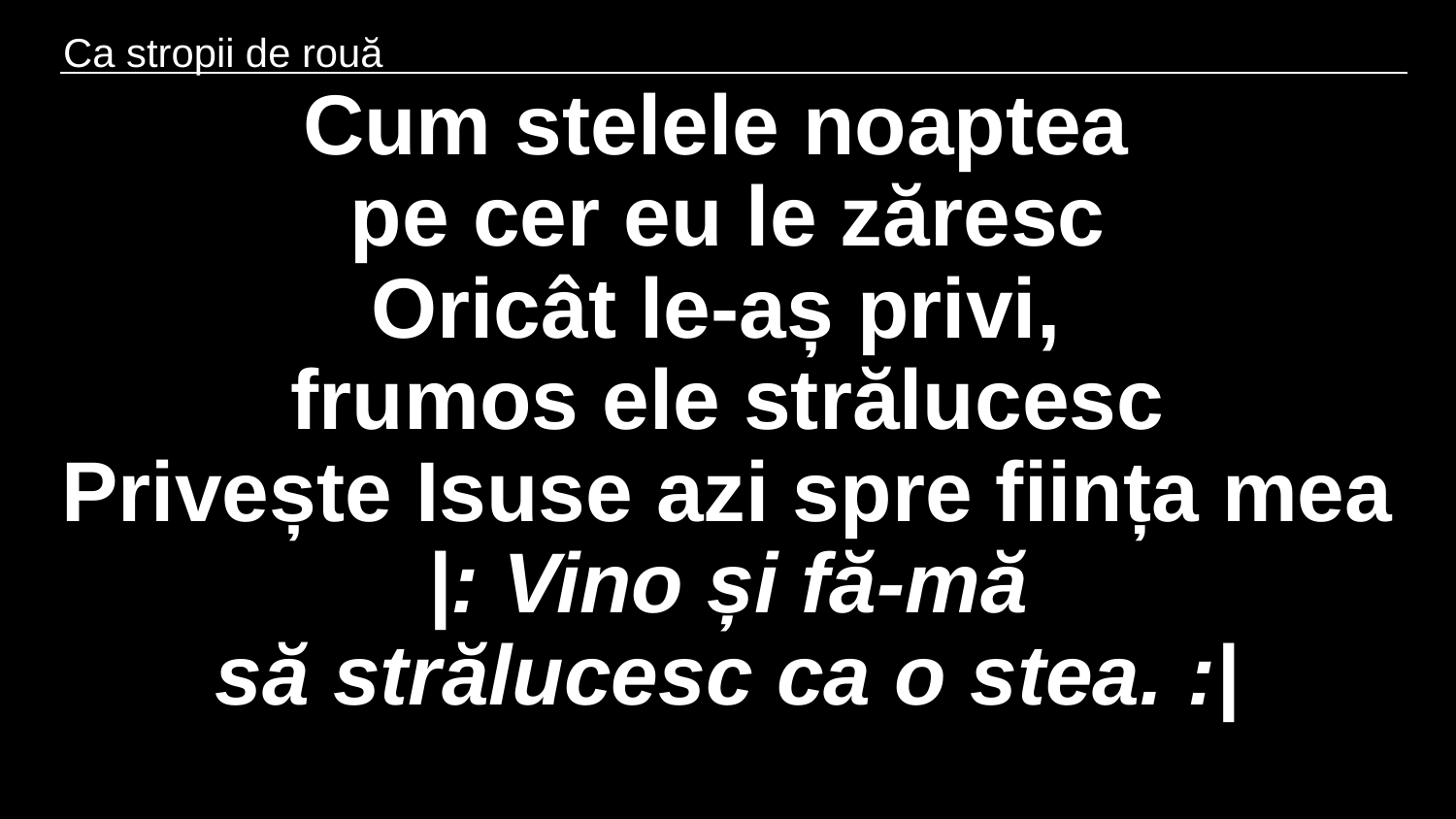

Ca stropii de rouă
# Cum stelele noaptea pe cer eu le zăresc Oricât le-aș privi, frumos ele strălucesc Privește Isuse azi spre ființa mea |: Vino și fă-mă să strălucesc ca o stea. :|